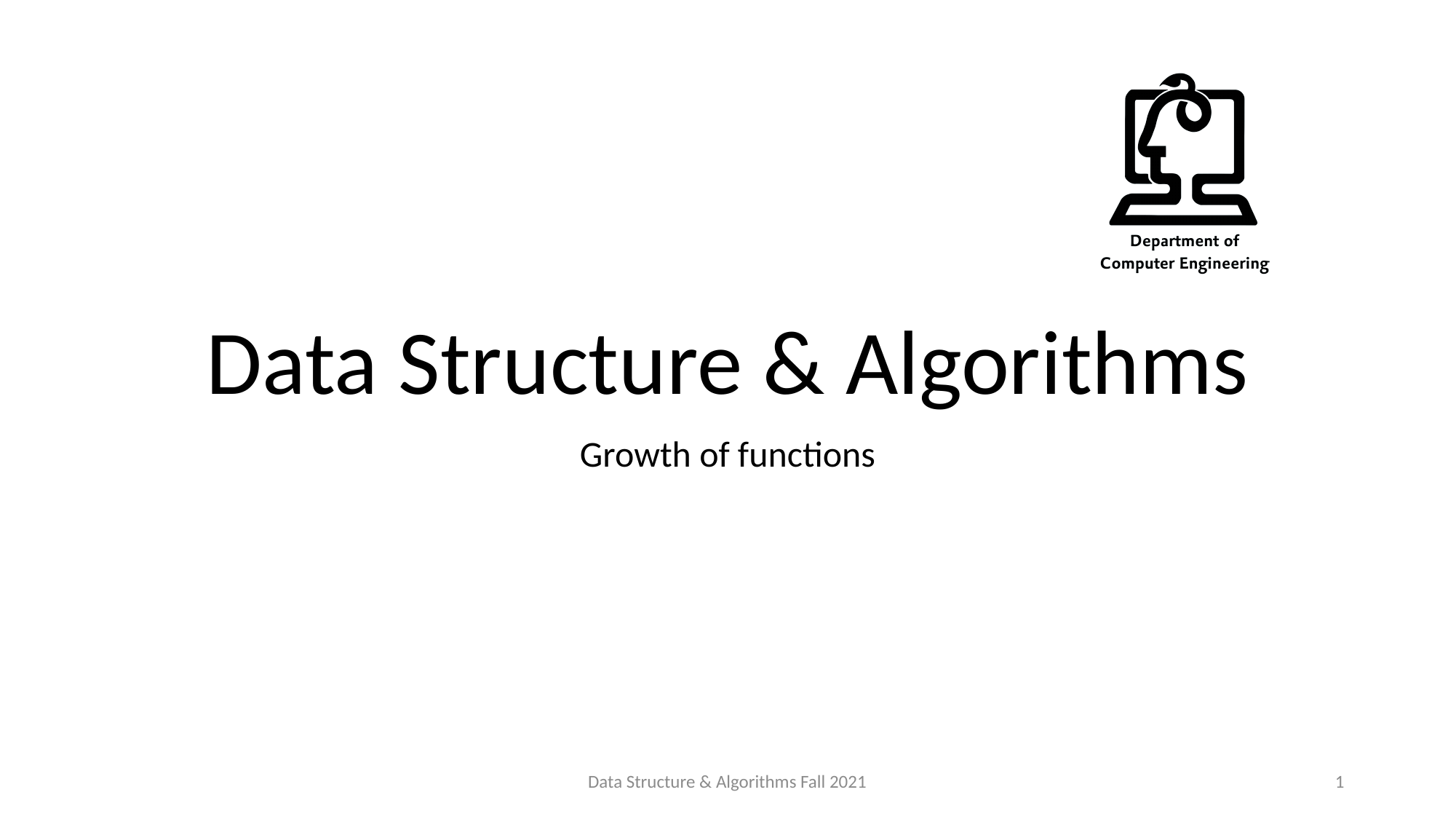

# Data Structure & Algorithms
Growth of functions

Data Structure & Algorithms Fall 2021
1